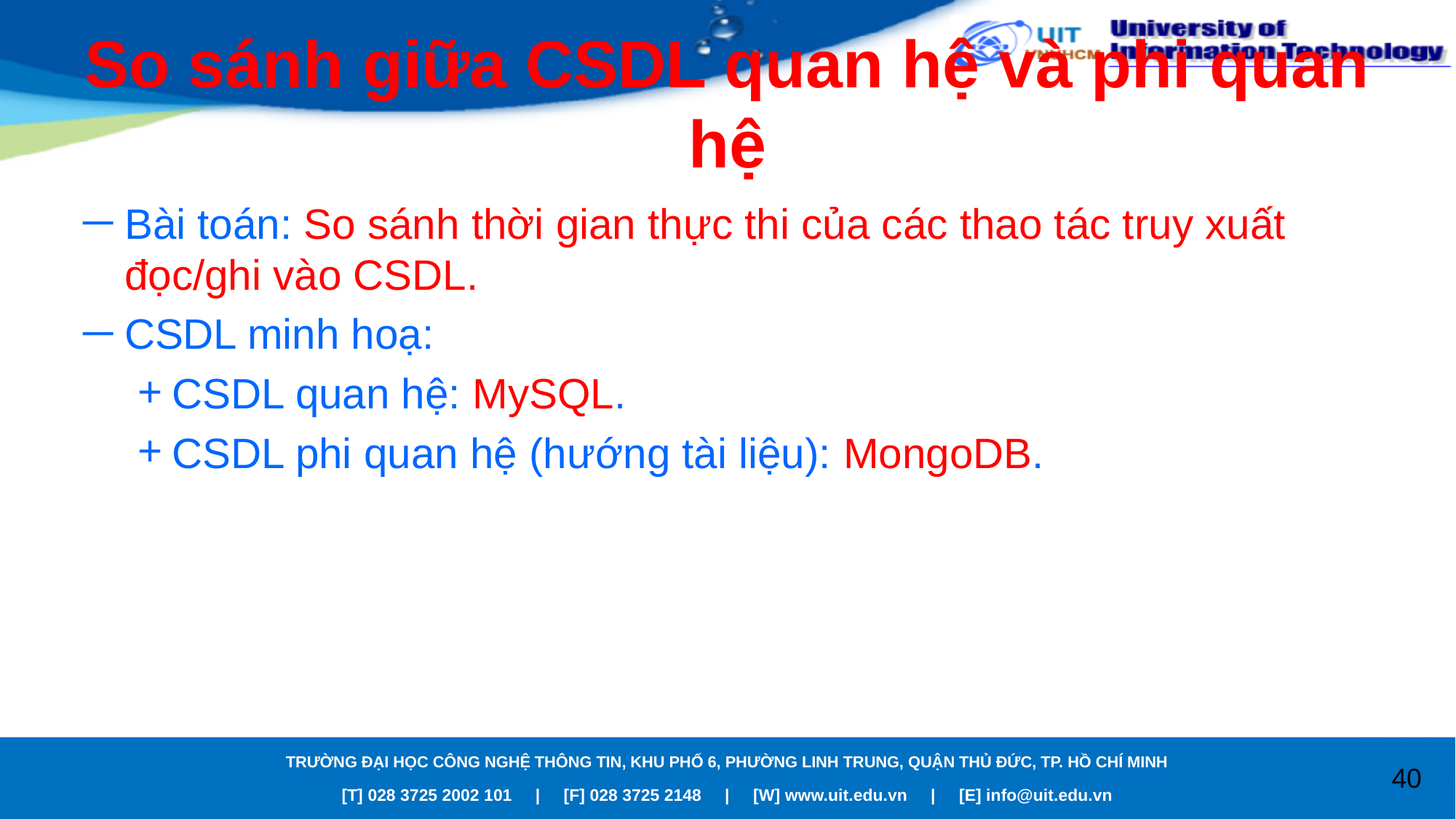

# So sánh giữa CSDL quan hệ và phi quan hệ
Bài toán: So sánh thời gian thực thi của các thao tác truy xuất đọc/ghi vào CSDL.
CSDL minh hoạ:
CSDL quan hệ: MySQL.
CSDL phi quan hệ (hướng tài liệu): MongoDB.